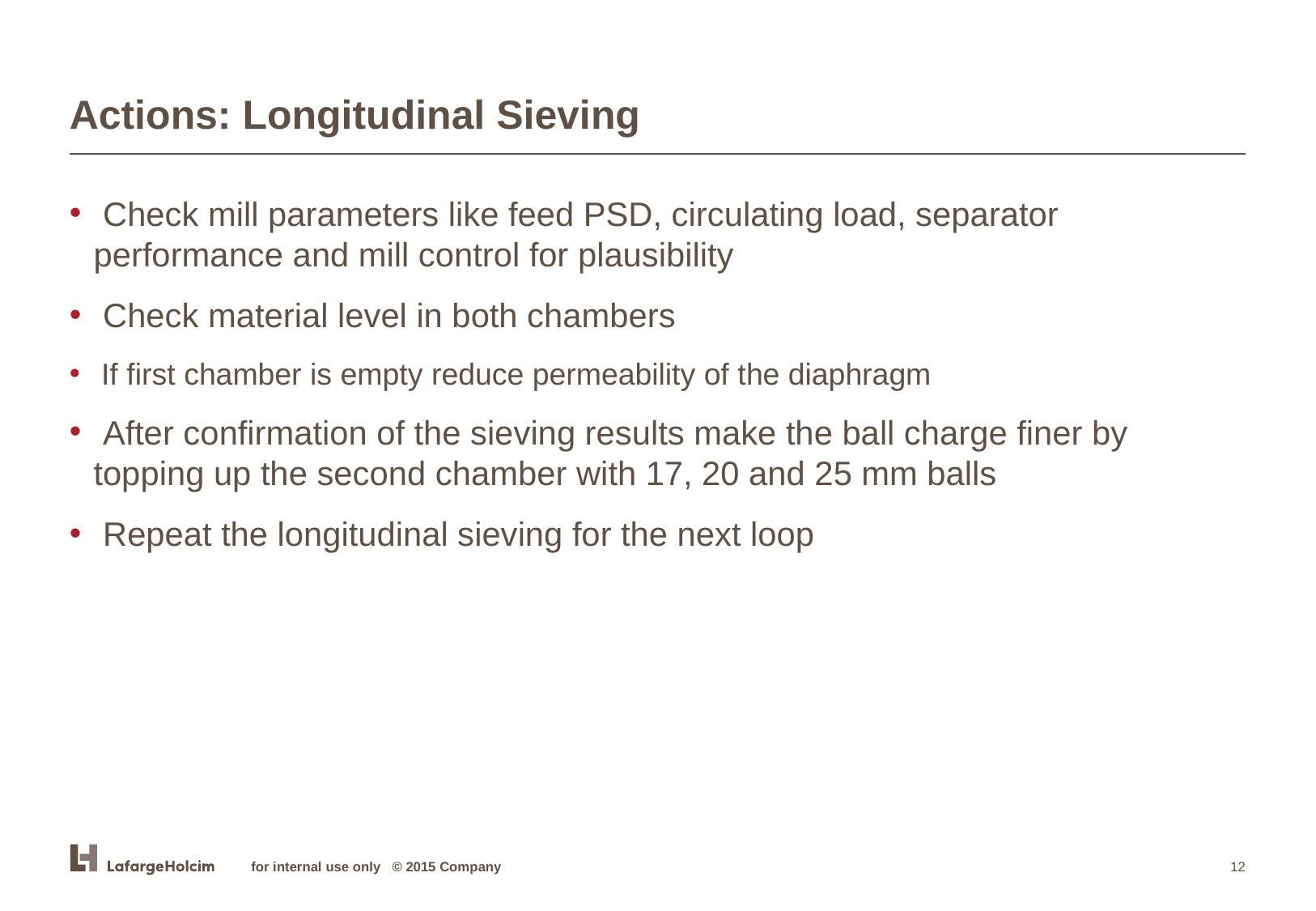

# Actions: Longitudinal Sieving
 Check mill parameters like feed PSD, circulating load, separator performance and mill control for plausibility
 Check material level in both chambers
 If first chamber is empty reduce permeability of the diaphragm
 After confirmation of the sieving results make the ball charge finer by topping up the second chamber with 17, 20 and 25 mm balls
 Repeat the longitudinal sieving for the next loop

for internal use only   © 2015 Company
12